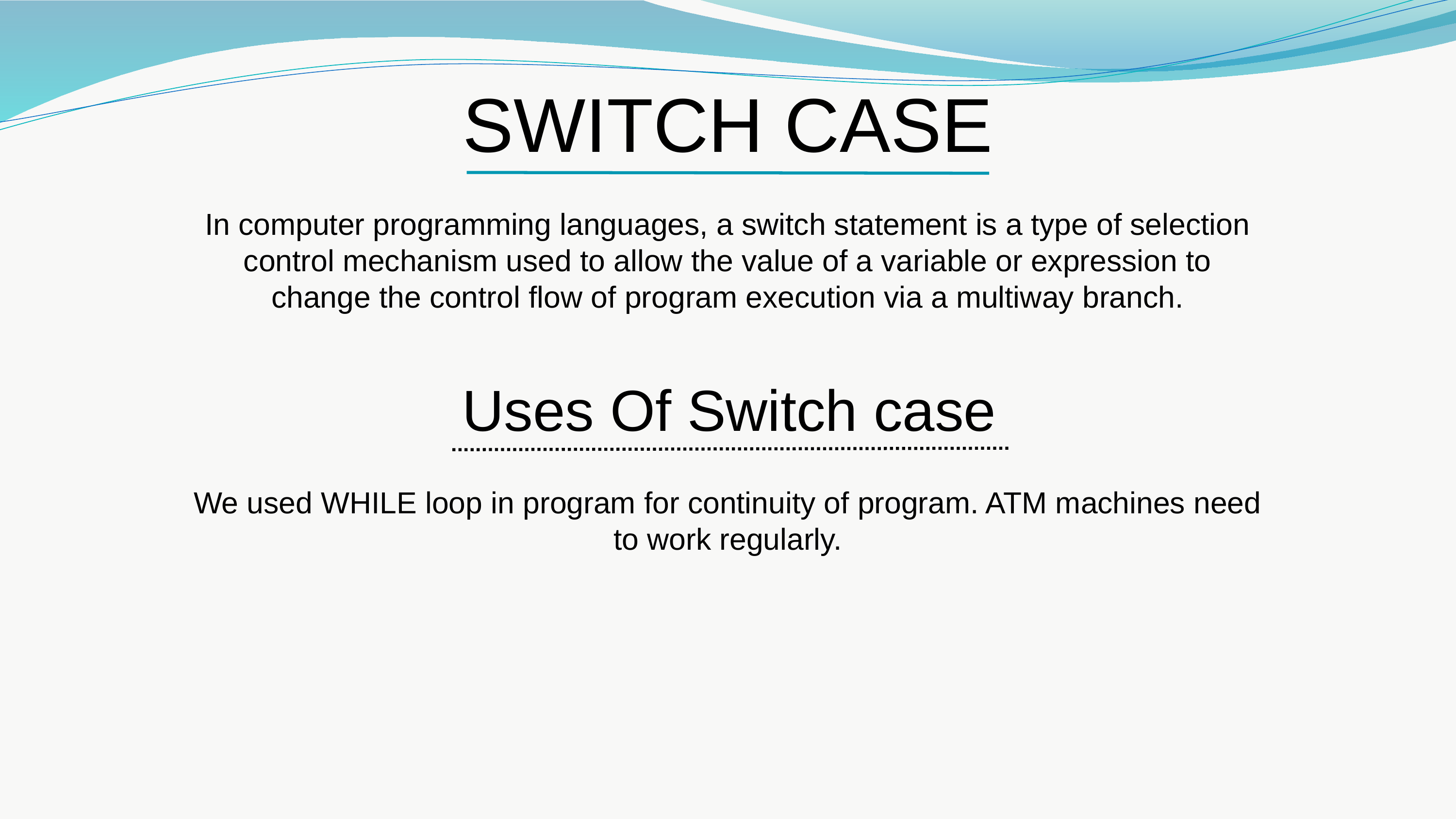

SWITCH CASE

In computer programming languages, a switch statement is a type of selection control mechanism used to allow the value of a variable or expression to change the control flow of program execution via a multiway branch.
Uses Of Switch case

We used WHILE loop in program for continuity of program. ATM machines need to work regularly.